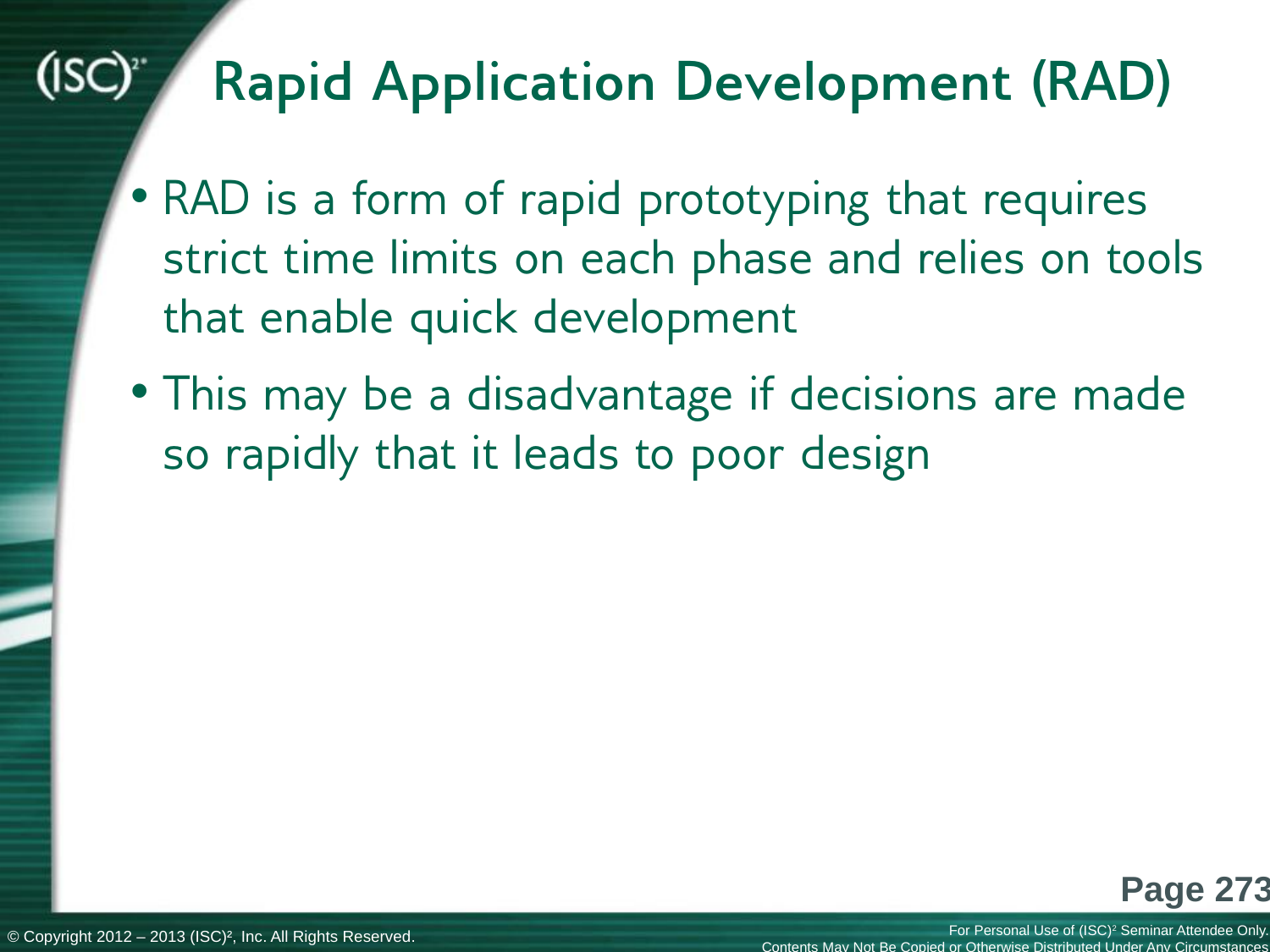

# Rapid Application Development (RAD)
RAD is a form of rapid prototyping that requires strict time limits on each phase and relies on tools that enable quick development
This may be a disadvantage if decisions are made so rapidly that it leads to poor design
Page 273